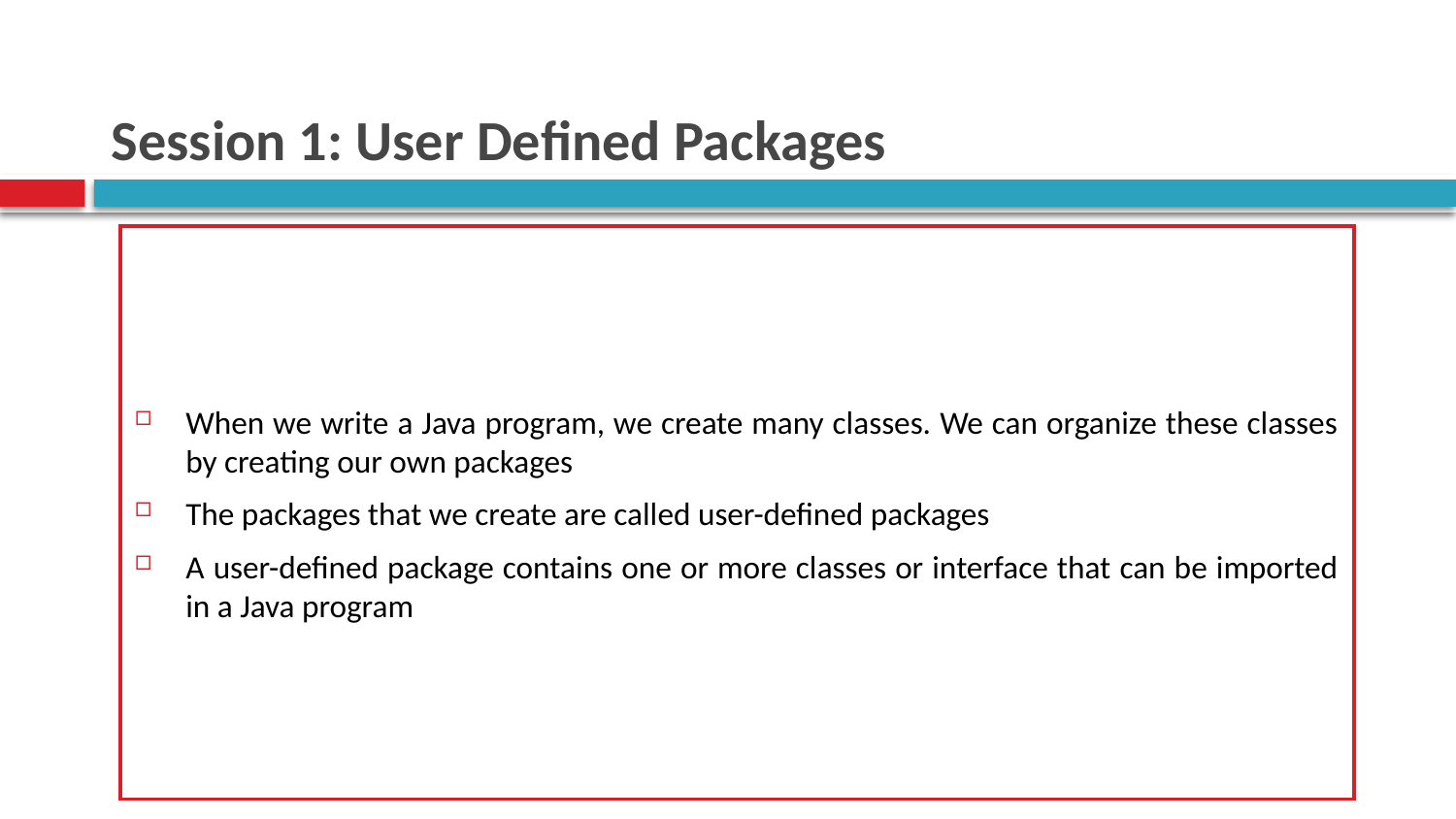

# Session 1: User Defined Packages

When we write a Java program, we create many classes. We can organize these classes by creating our own packages
The packages that we create are called user-defined packages
A user-defined package contains one or more classes or interface that can be imported in a Java program